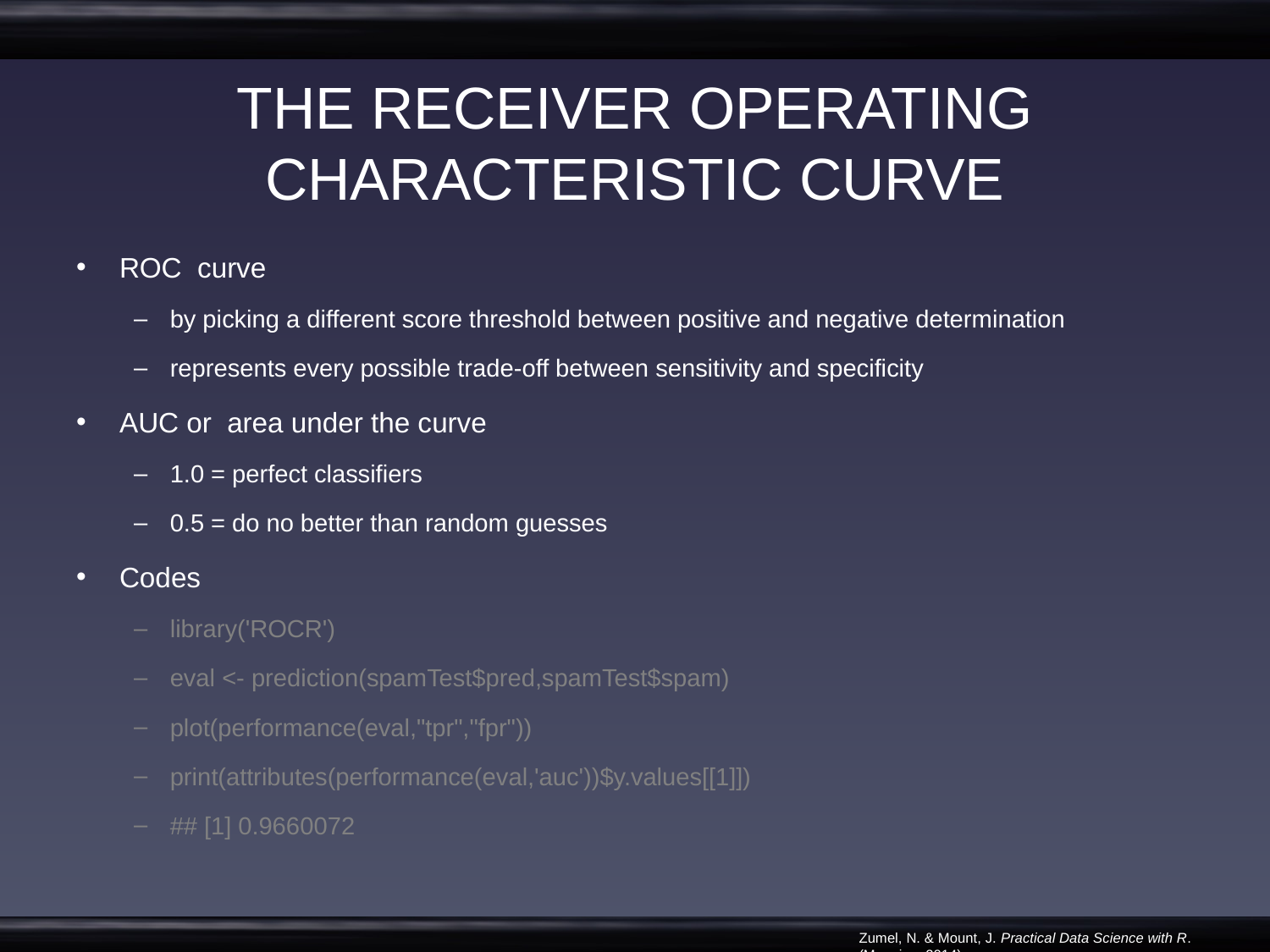

# THE RECEIVER OPERATING CHARACTERISTIC CURVE
ROC  curve
by picking a different score threshold between positive and negative determination
represents every possible trade-off between sensitivity and specificity
AUC or  area under the curve
1.0 = perfect classifiers
0.5 = do no better than random guesses
Codes
library('ROCR')
eval <- prediction(spamTest$pred,spamTest$spam)
plot(performance(eval,"tpr","fpr"))
print(attributes(performance(eval,'auc'))$y.values[[1]])
## [1] 0.9660072